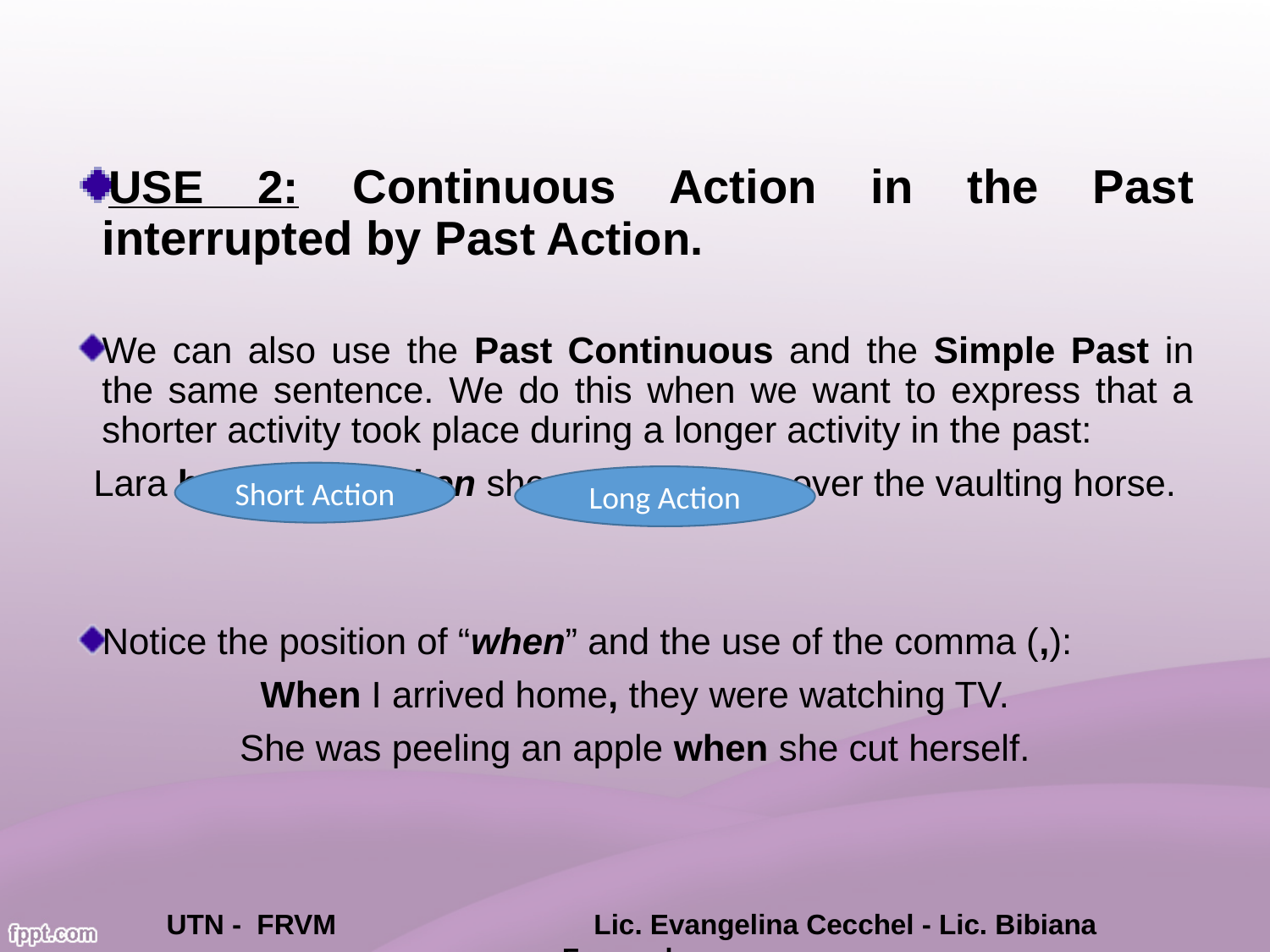

USE 2: Continuous Action in the Past interrupted by Past Action.

We can also use the Past Continuous and the Simple Past in the same sentence. We do this when we want to express that a shorter activity took place during a longer activity in the past:
Lara hurt herself when she was jumping over the vaulting horse.

Notice the position of “when” and the use of the comma (,):
When I arrived home, they were watching TV.
She was peeling an apple when she cut herself.

Short Action
Long Action
UTN -  FRVM                                 Lic. Evangelina Cecchel - Lic. Bibiana Fernandez